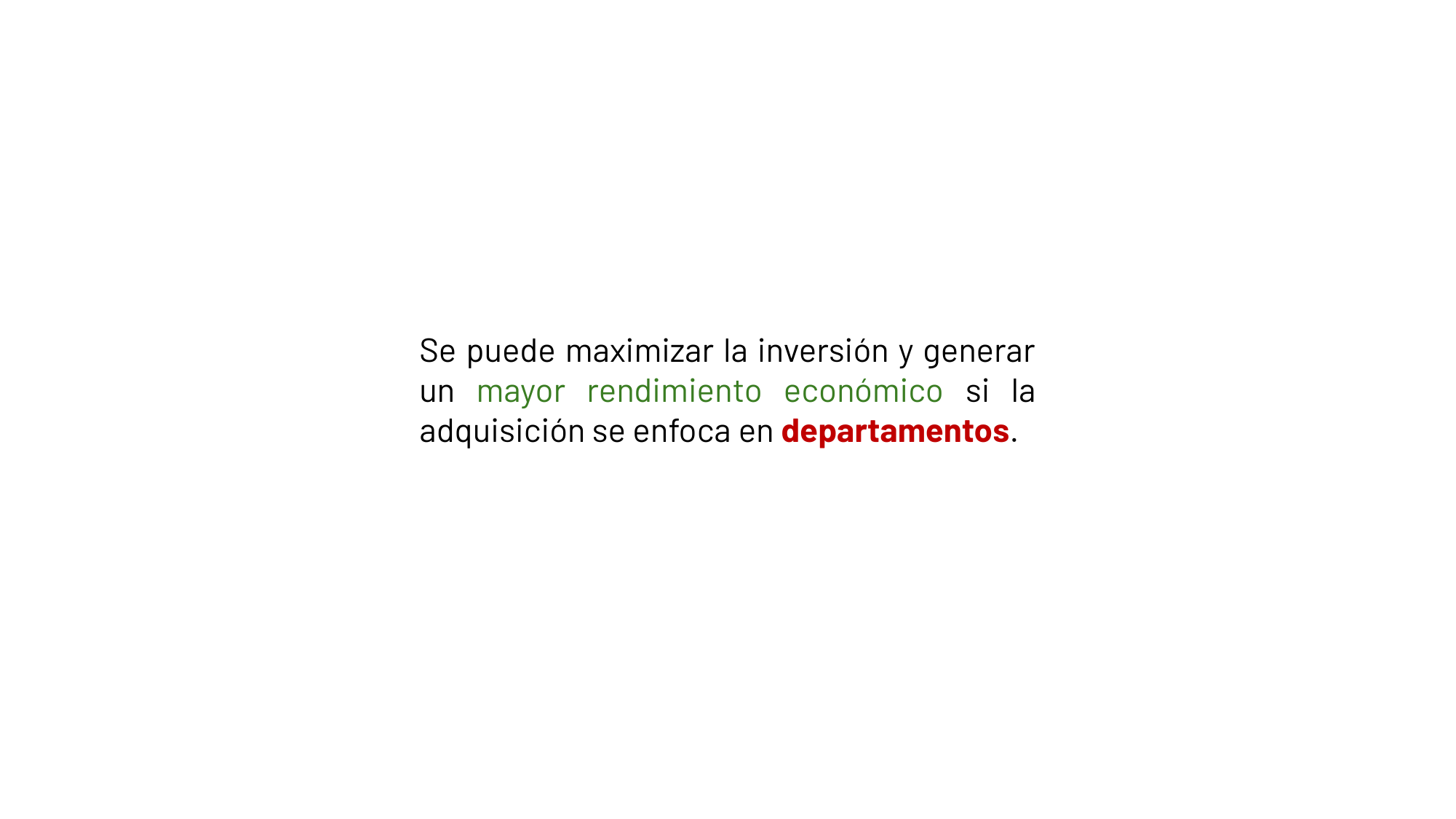

Se puede maximizar la inversión y generar un mayor rendimiento económico si la adquisición se enfoca en departamentos.